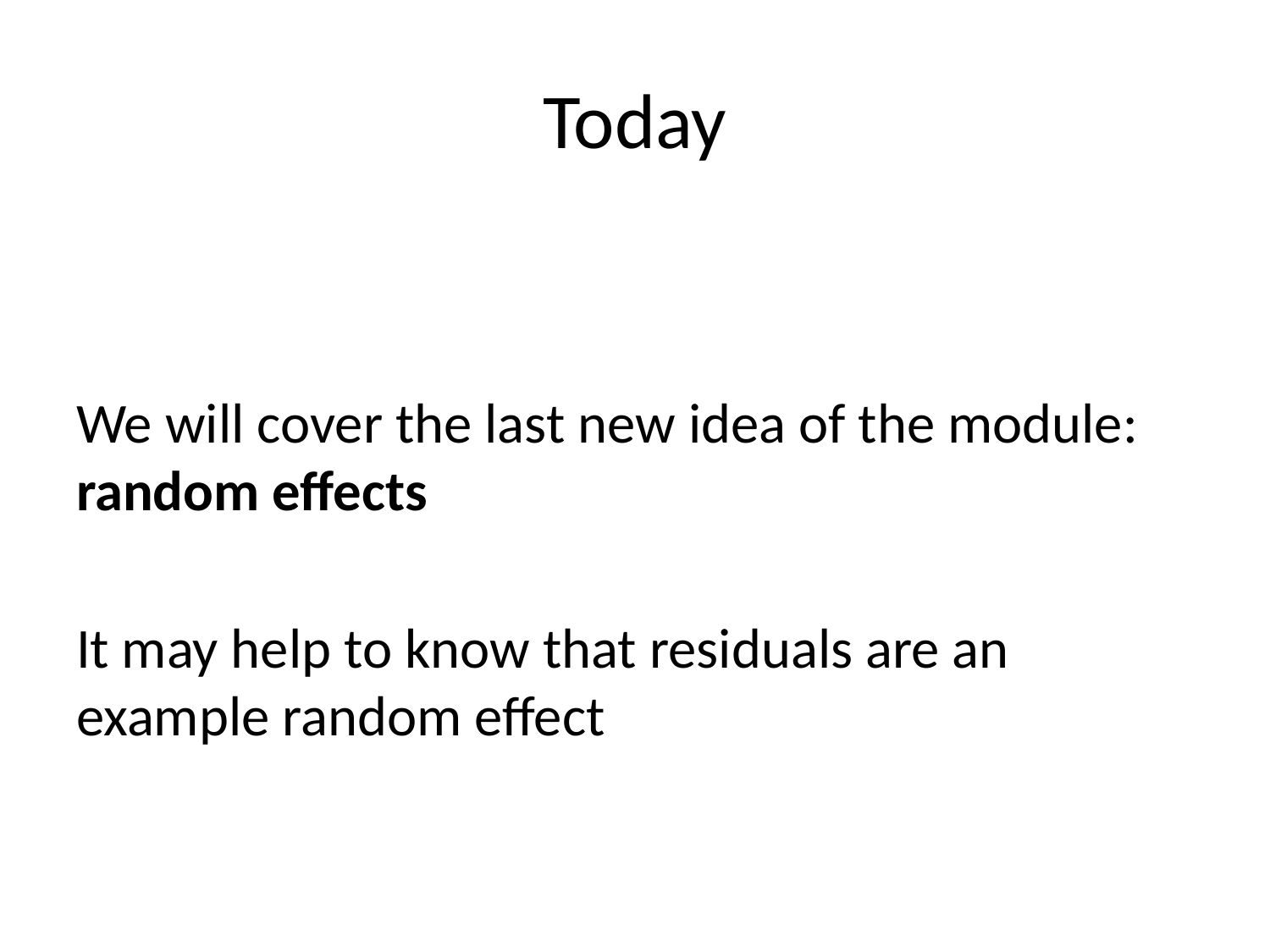

# Today

We will cover the last new idea of the module: random effects

It may help to know that residuals are an example random effect